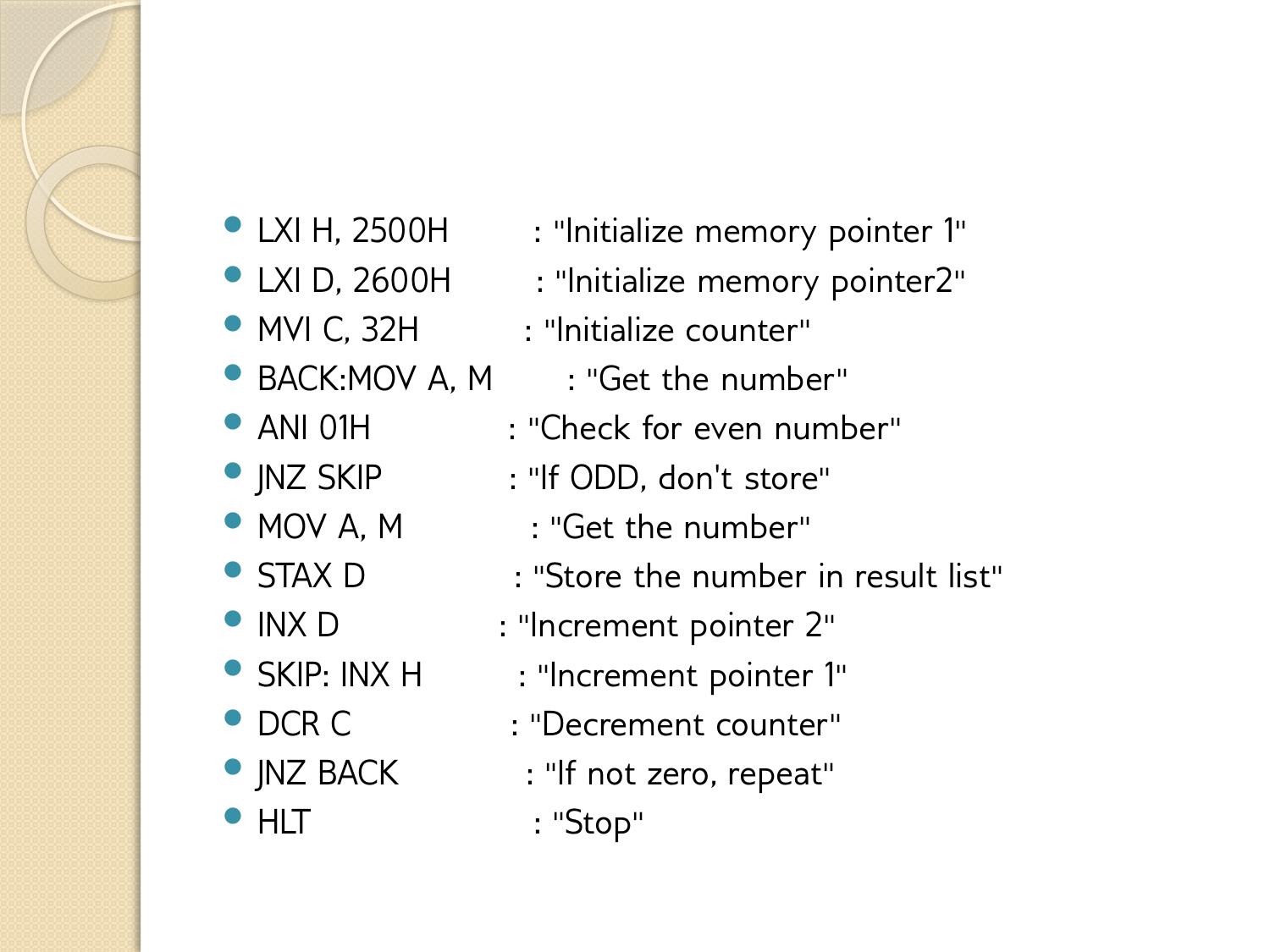

#
LXI H, 2500H        : "Initialize memory pointer 1"
LXI D, 2600H        : "Initialize memory pointer2"
MVI C, 32H          : "Initialize counter"
BACK:MOV A, M       : "Get the number"
ANI 01H             : "Check for even number"
JNZ SKIP            : "If ODD, don't store"
MOV A, M            : "Get the number"
STAX D              : "Store the number in result list"
INX D               : "Increment pointer 2"
SKIP: INX H         : "Increment pointer 1"
DCR C               : "Decrement counter"
JNZ BACK            : "If not zero, repeat"
HLT                     : "Stop"